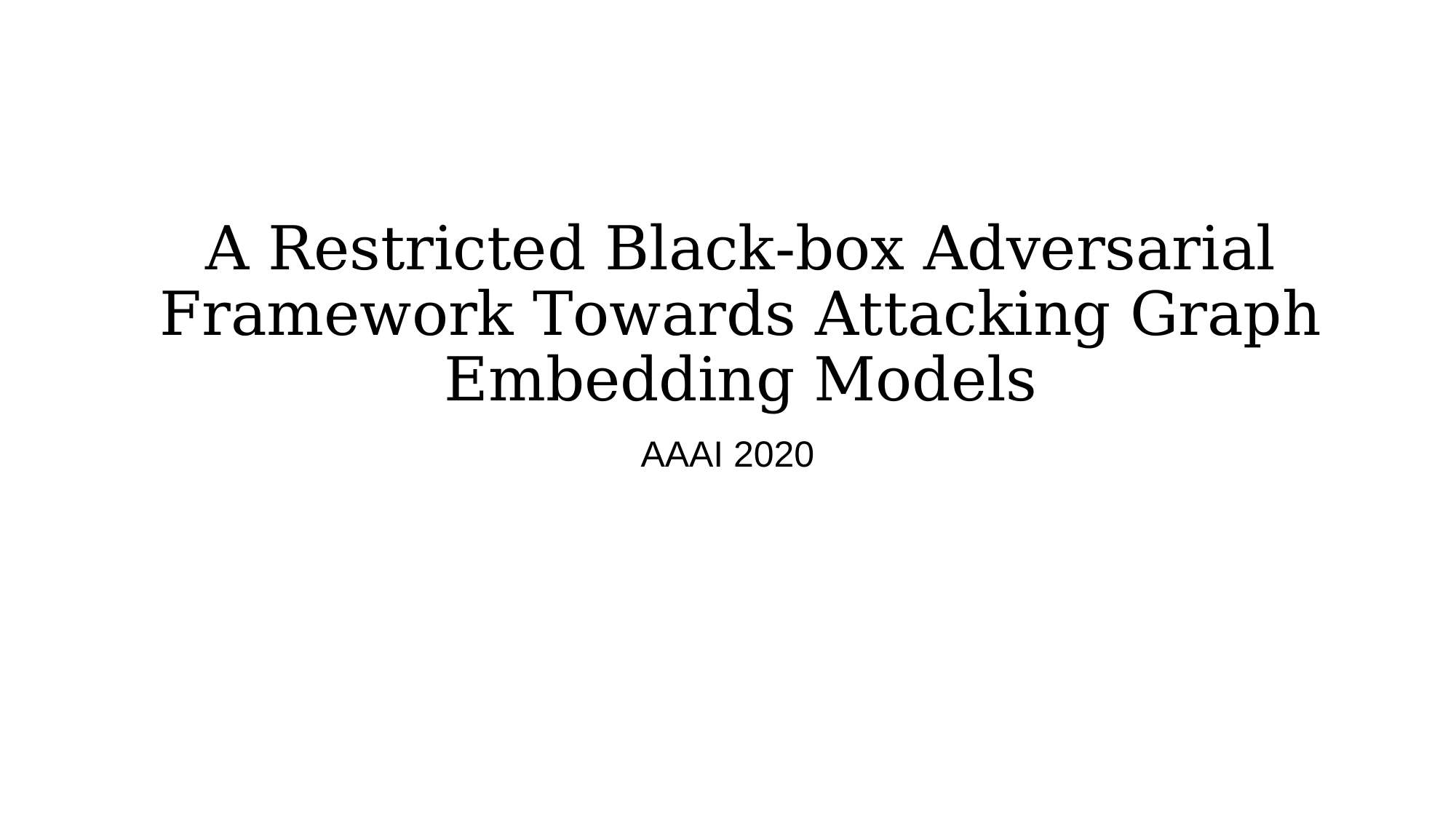

# A Restricted Black-box Adversarial Framework Towards Attacking Graph Embedding Models
AAAI 2020